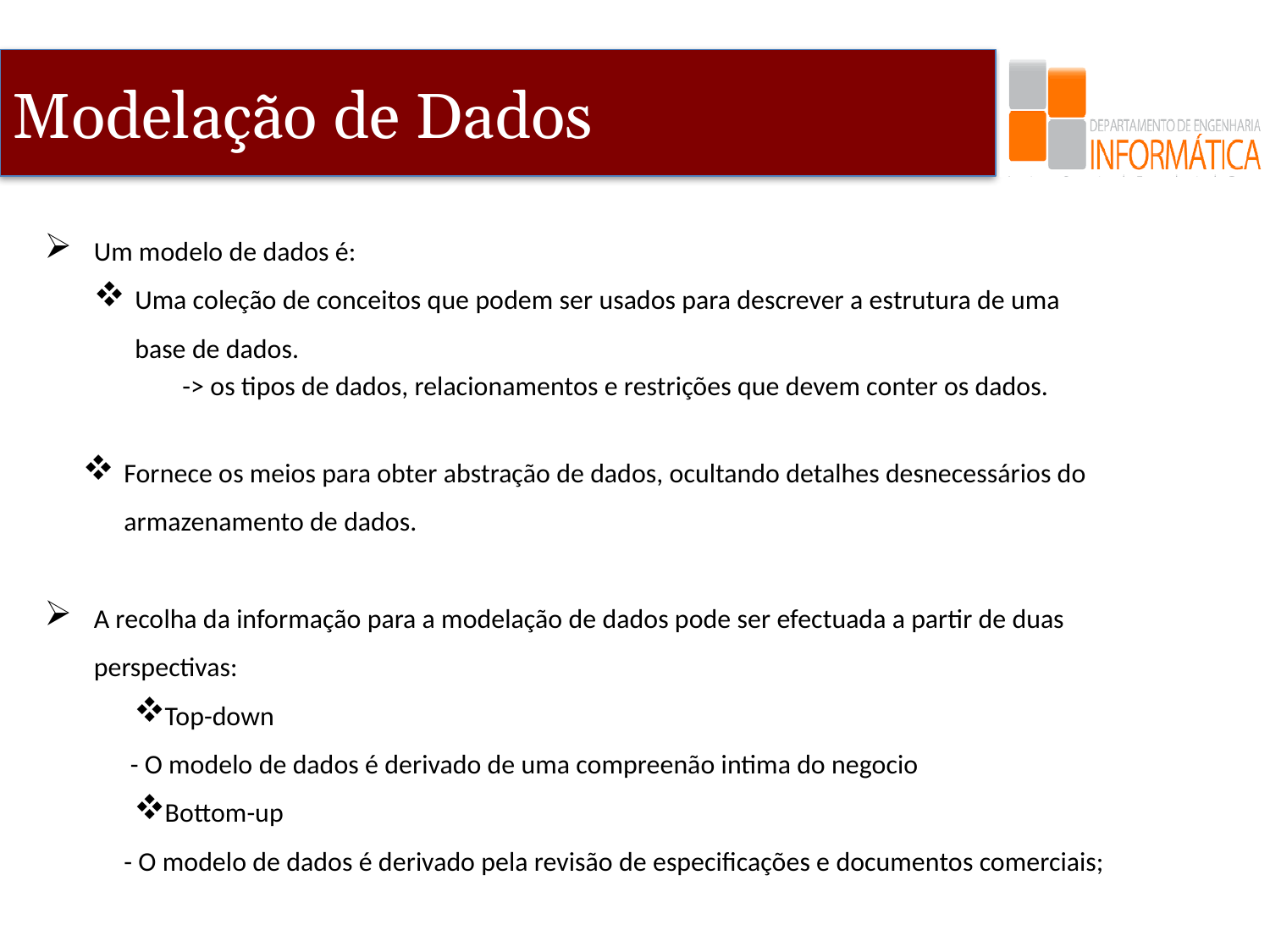

Um modelo de dados é:
Uma coleção de conceitos que podem ser usados para descrever a estrutura de uma base de dados.
 -> os tipos de dados, relacionamentos e restrições que devem conter os dados.

Fornece os meios para obter abstração de dados, ocultando detalhes desnecessários do armazenamento de dados.

A recolha da informação para a modelação de dados pode ser efectuada a partir de duas perspectivas:
Top-down
	 - O modelo de dados é derivado de uma compreenão intima do negocio
Bottom-up
	- O modelo de dados é derivado pela revisão de especificações e documentos comerciais;